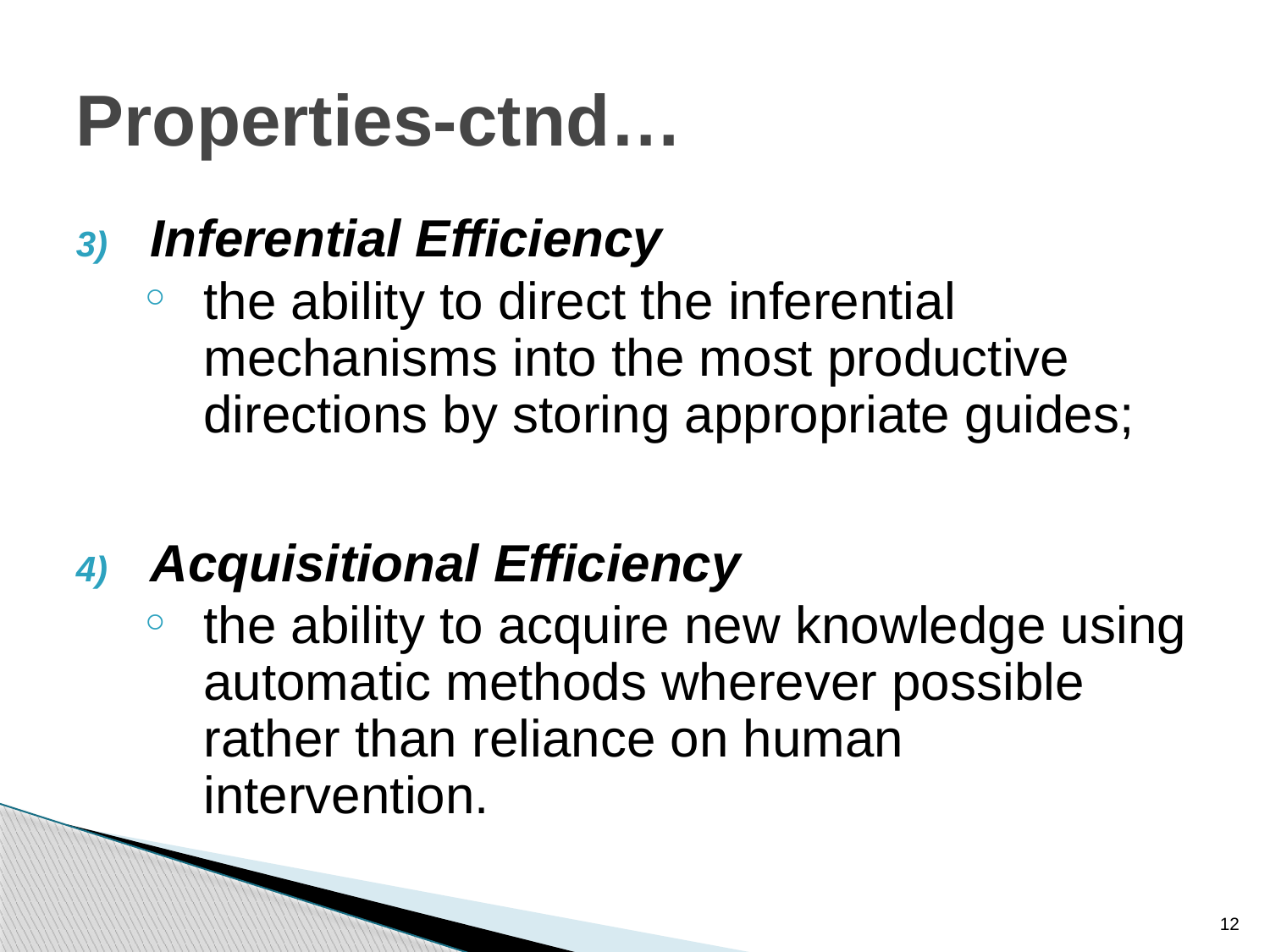

# Properties-ctnd…
Inferential Efficiency
the ability to direct the inferential mechanisms into the most productive directions by storing appropriate guides;

Acquisitional Efficiency
the ability to acquire new knowledge using automatic methods wherever possible rather than reliance on human intervention.

12